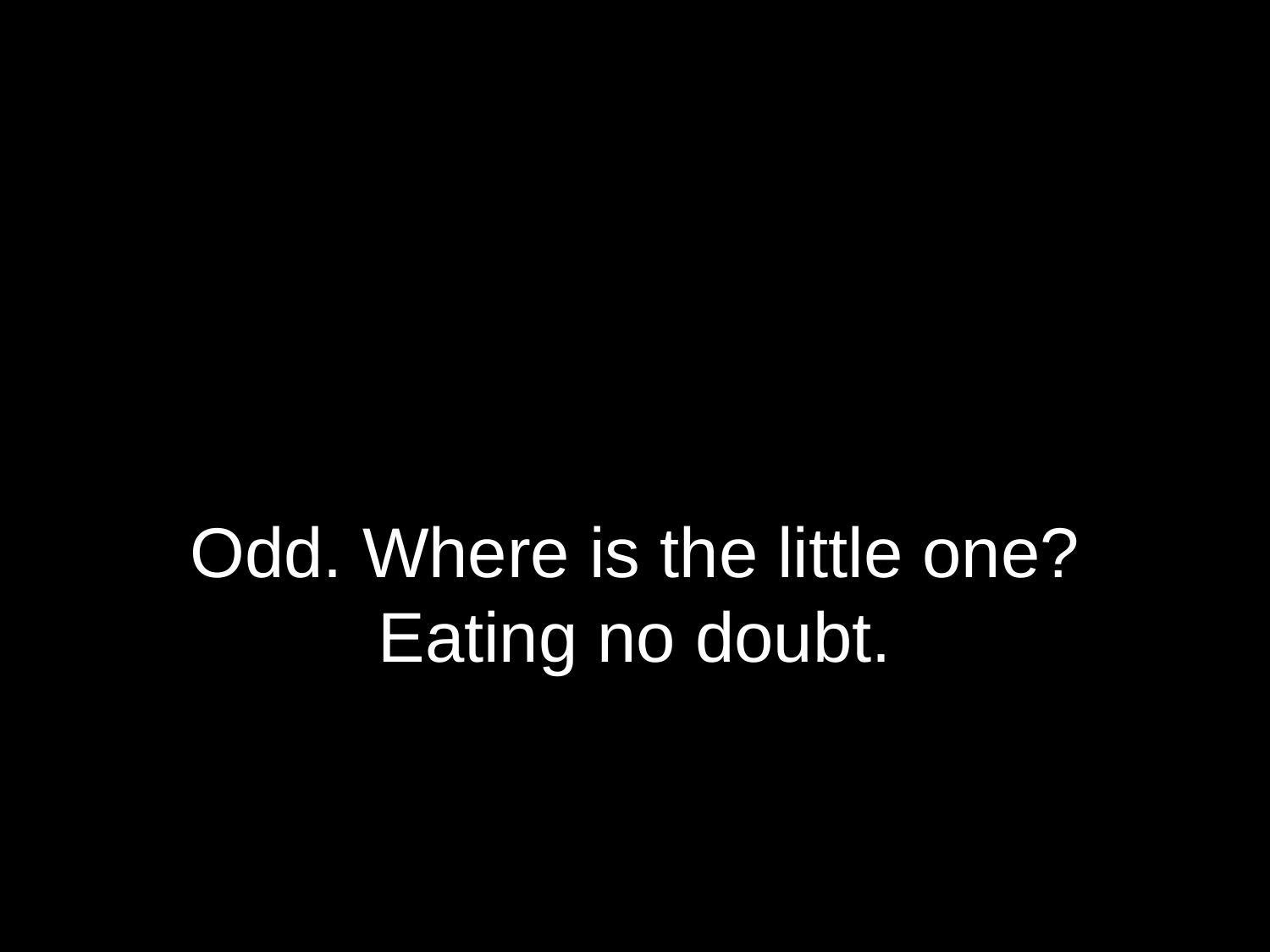

# Odd. Where is the little one? Eating no doubt.